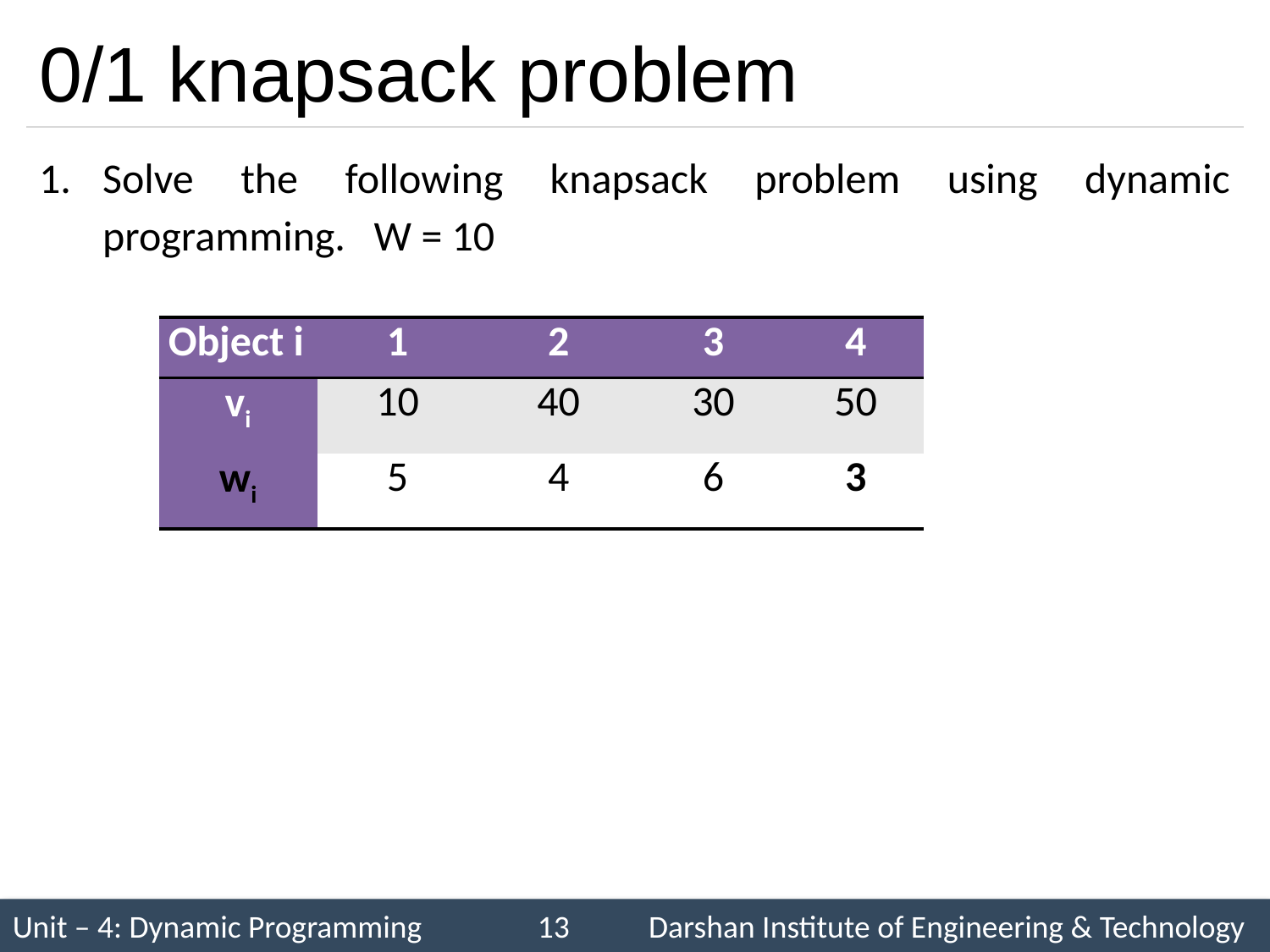

# 0/1 knapsack problem
Solve the following knapsack problem using dynamic programming.   W = 10

| Object i | 1 | 2 | 3 | 4 |
| --- | --- | --- | --- | --- |
| vi | 10 | 40 | 30 | 50 |
| wi | 5 | 4 | 6 | 3 |